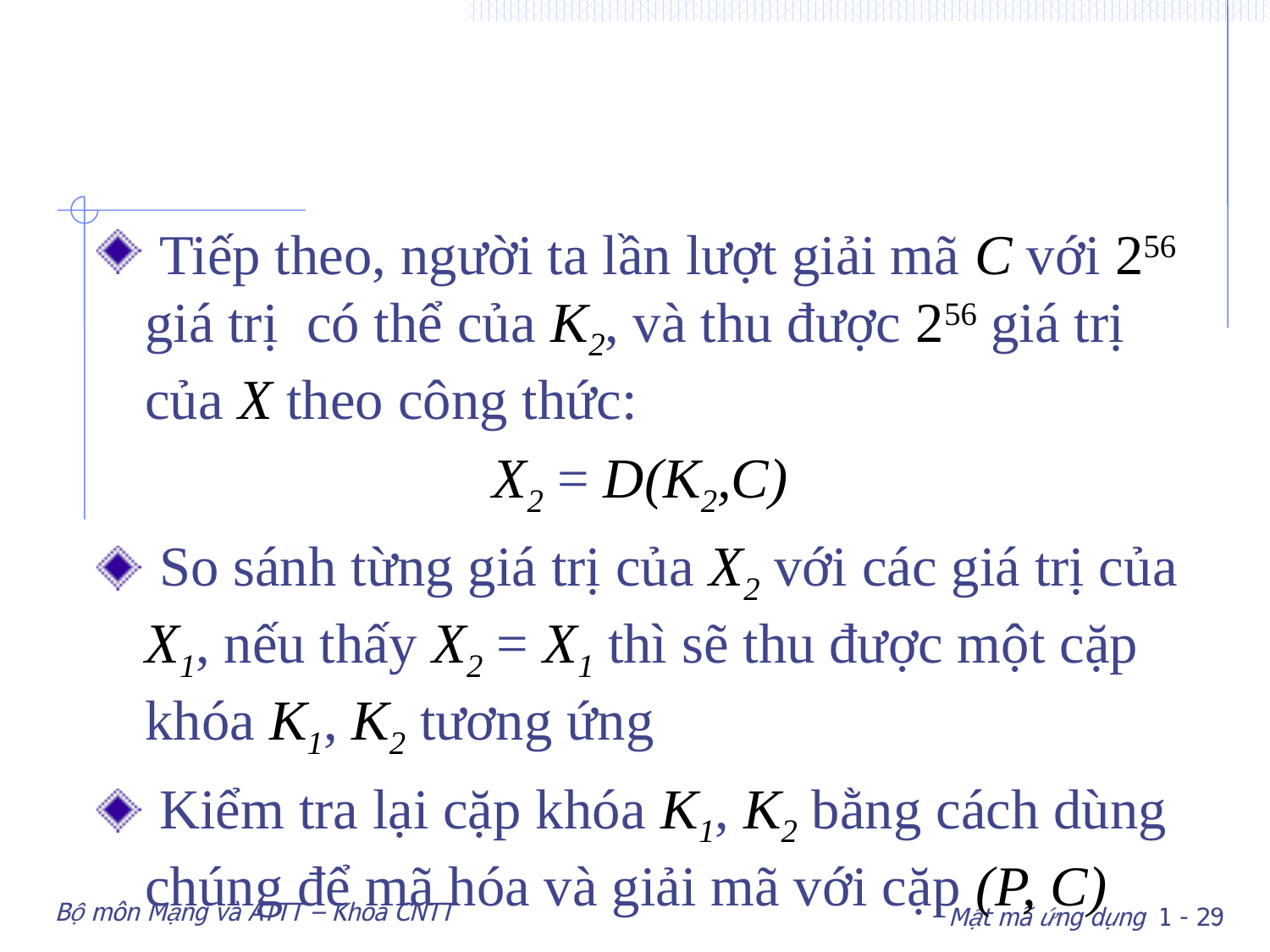

#
 Tiếp theo, người ta lần lượt giải mã C với 256 giá trị  có thể của K2, và thu được 256 giá trị của X theo công thức:
X2 = D(K2,C)
 So sánh từng giá trị của X2 với các giá trị của X1, nếu thấy X2 = X1 thì sẽ thu được một cặp khóa K1, K2 tương ứng
 Kiểm tra lại cặp khóa K1, K2 bằng cách dùng chúng để mã hóa và giải mã với cặp (P, C)
Bộ môn Mạng và ATTT – Khoa CNTT